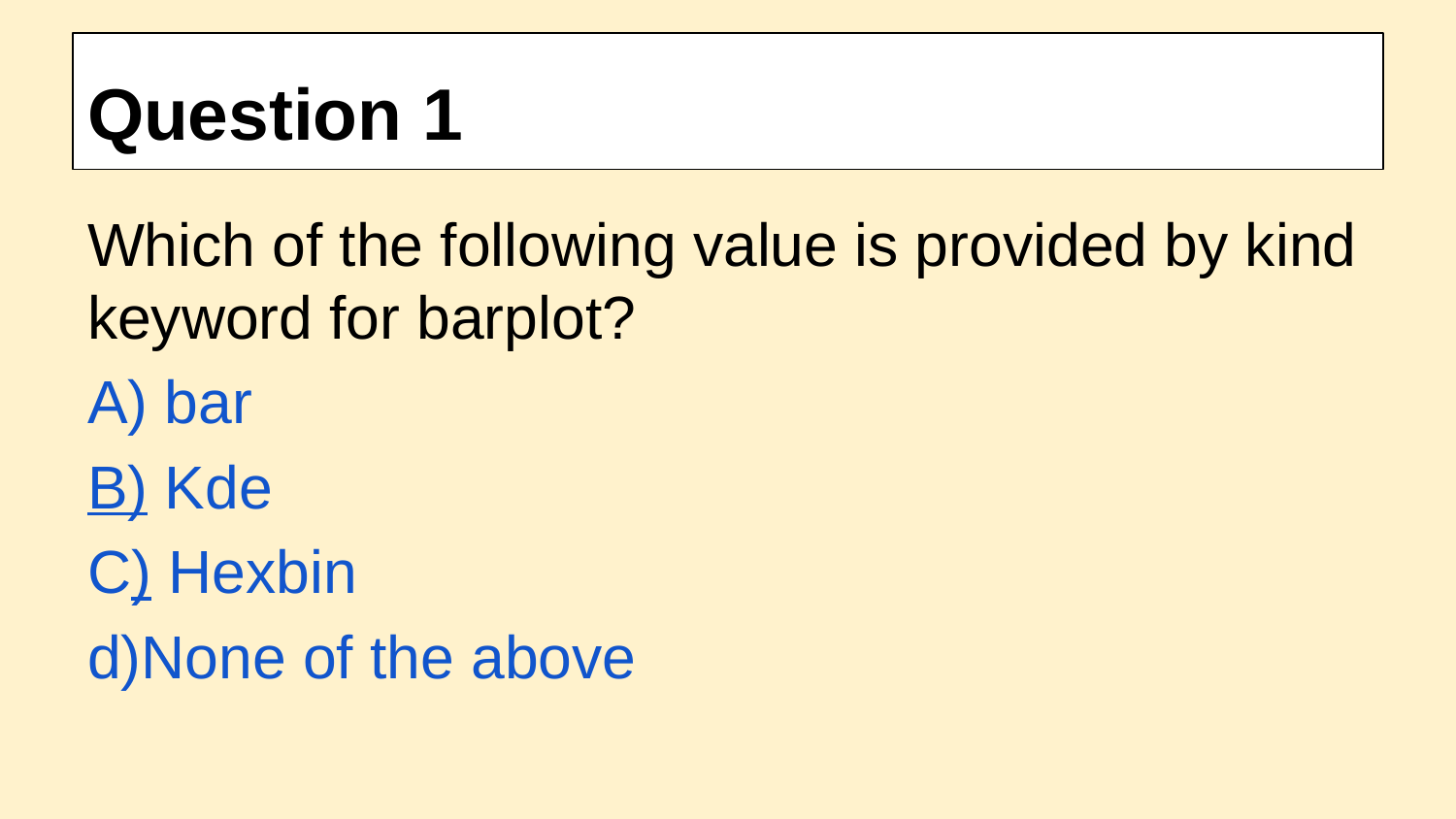

# Question 1
Which of the following value is provided by kind keyword for barplot?
A) bar
B) Kde
C) Hexbin
d)None of the above